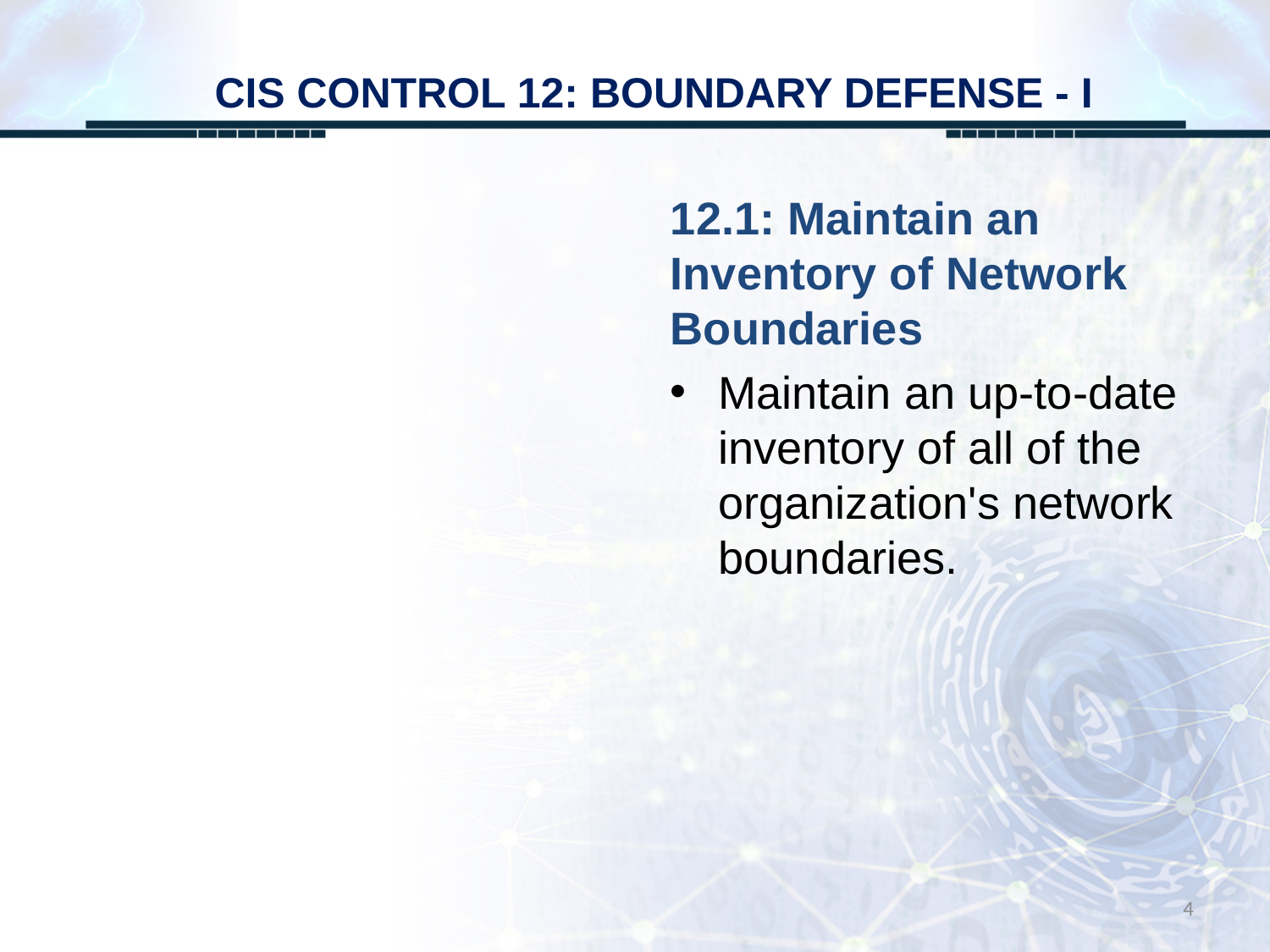

# CIS CONTROL 12: BOUNDARY DEFENSE - I
12.1: Maintain an Inventory of Network Boundaries
Maintain an up-to-date inventory of all of the organization's network boundaries.
4